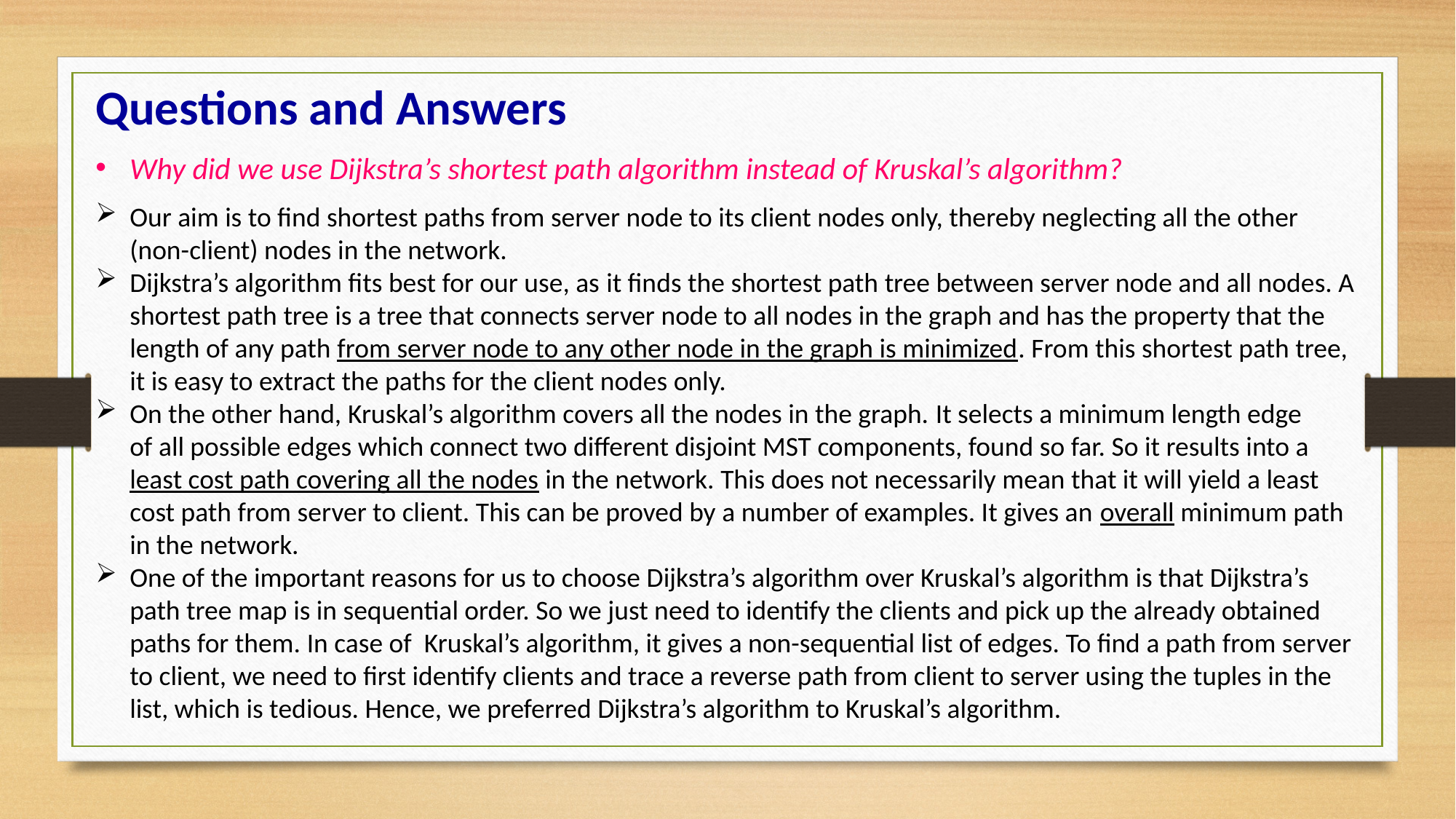

Questions and Answers

Why did we use Dijkstra’s shortest path algorithm instead of Kruskal’s algorithm?

Our aim is to find shortest paths from server node to its client nodes only, thereby neglecting all the other (non-client) nodes in the network.
Dijkstra’s algorithm fits best for our use, as it finds the shortest path tree between server node and all nodes. A shortest path tree is a tree that connects server node to all nodes in the graph and has the property that the length of any path from server node to any other node in the graph is minimized. From this shortest path tree, it is easy to extract the paths for the client nodes only.
On the other hand, Kruskal’s algorithm covers all the nodes in the graph. It selects a minimum length edge of all possible edges which connect two different disjoint MST components, found so far. So it results into a least cost path covering all the nodes in the network. This does not necessarily mean that it will yield a least cost path from server to client. This can be proved by a number of examples. It gives an overall minimum path in the network.
One of the important reasons for us to choose Dijkstra’s algorithm over Kruskal’s algorithm is that Dijkstra’s path tree map is in sequential order. So we just need to identify the clients and pick up the already obtained paths for them. In case of  Kruskal’s algorithm, it gives a non-sequential list of edges. To find a path from server to client, we need to first identify clients and trace a reverse path from client to server using the tuples in the list, which is tedious. Hence, we preferred Dijkstra’s algorithm to Kruskal’s algorithm.